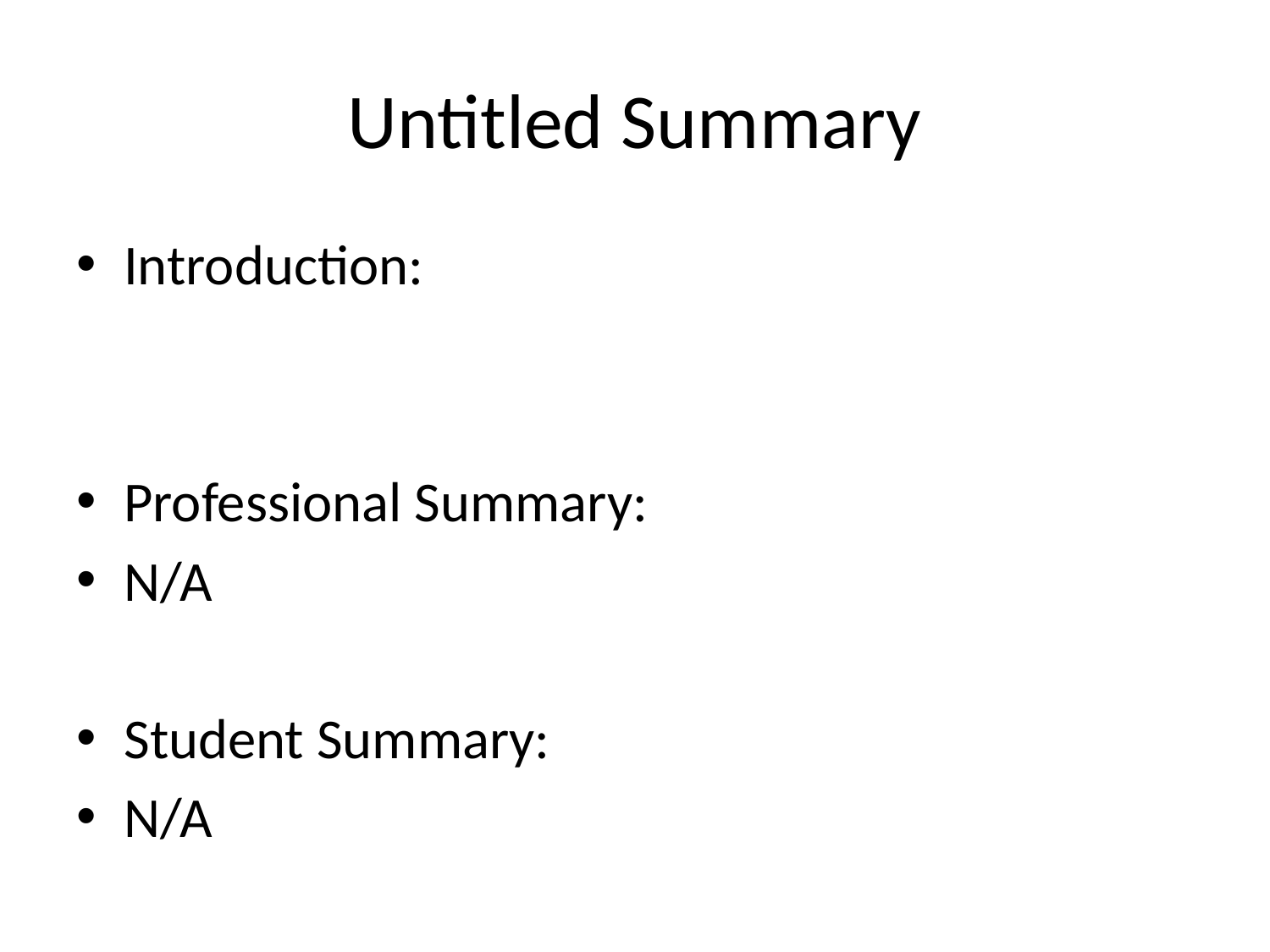

# Untitled Summary
Introduction:

Professional Summary:
N/A

Student Summary:
N/A

Created At: 2025-10-22 08:49:15.016000